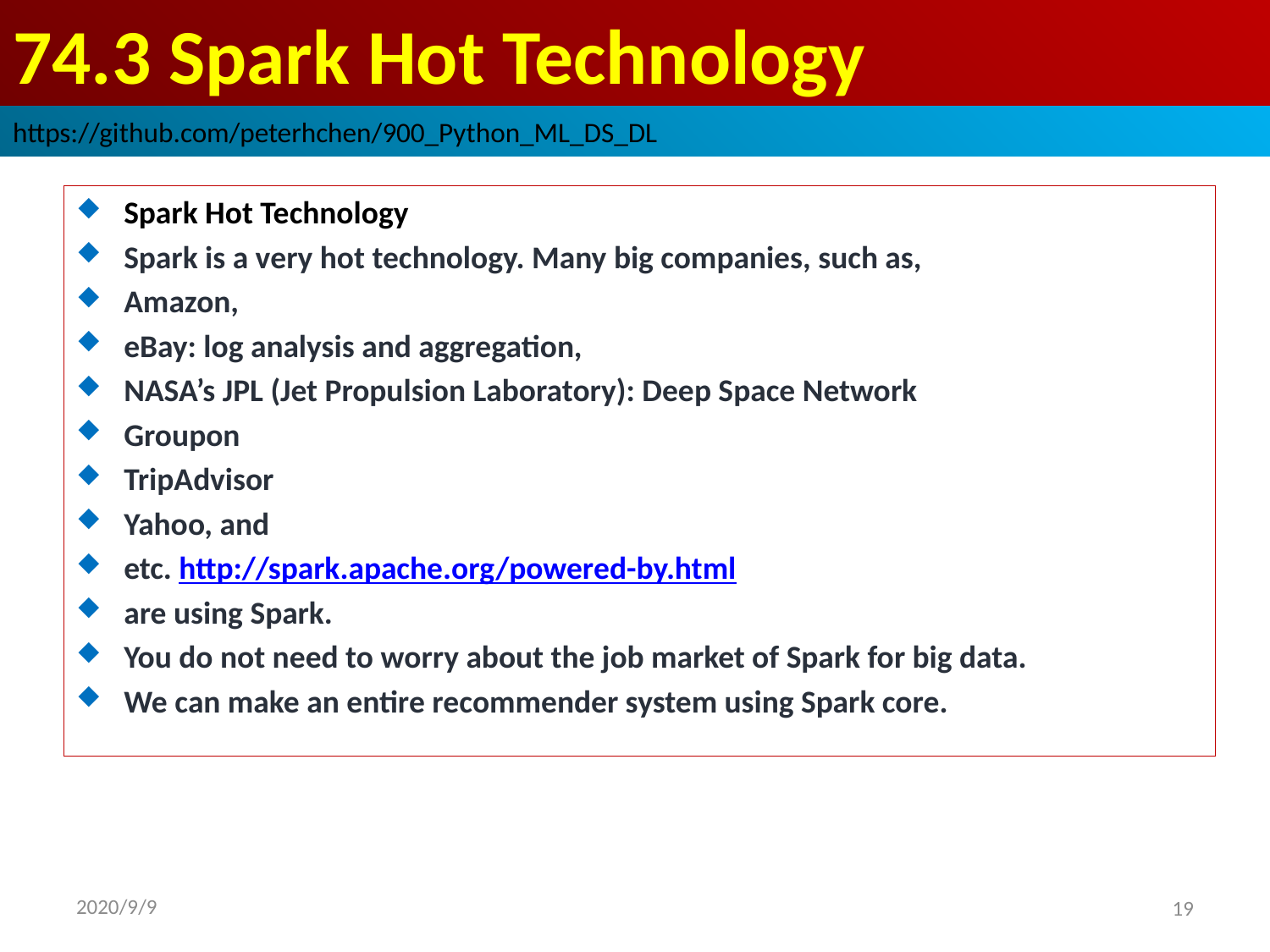

# 74.3 Spark Hot Technology
https://github.com/peterhchen/900_Python_ML_DS_DL
Spark Hot Technology
Spark is a very hot technology. Many big companies, such as,
Amazon,
eBay: log analysis and aggregation,
NASA’s JPL (Jet Propulsion Laboratory): Deep Space Network
Groupon
TripAdvisor
Yahoo, and
etc. http://spark.apache.org/powered-by.html
are using Spark.
You do not need to worry about the job market of Spark for big data.
We can make an entire recommender system using Spark core.
2020/9/9
19